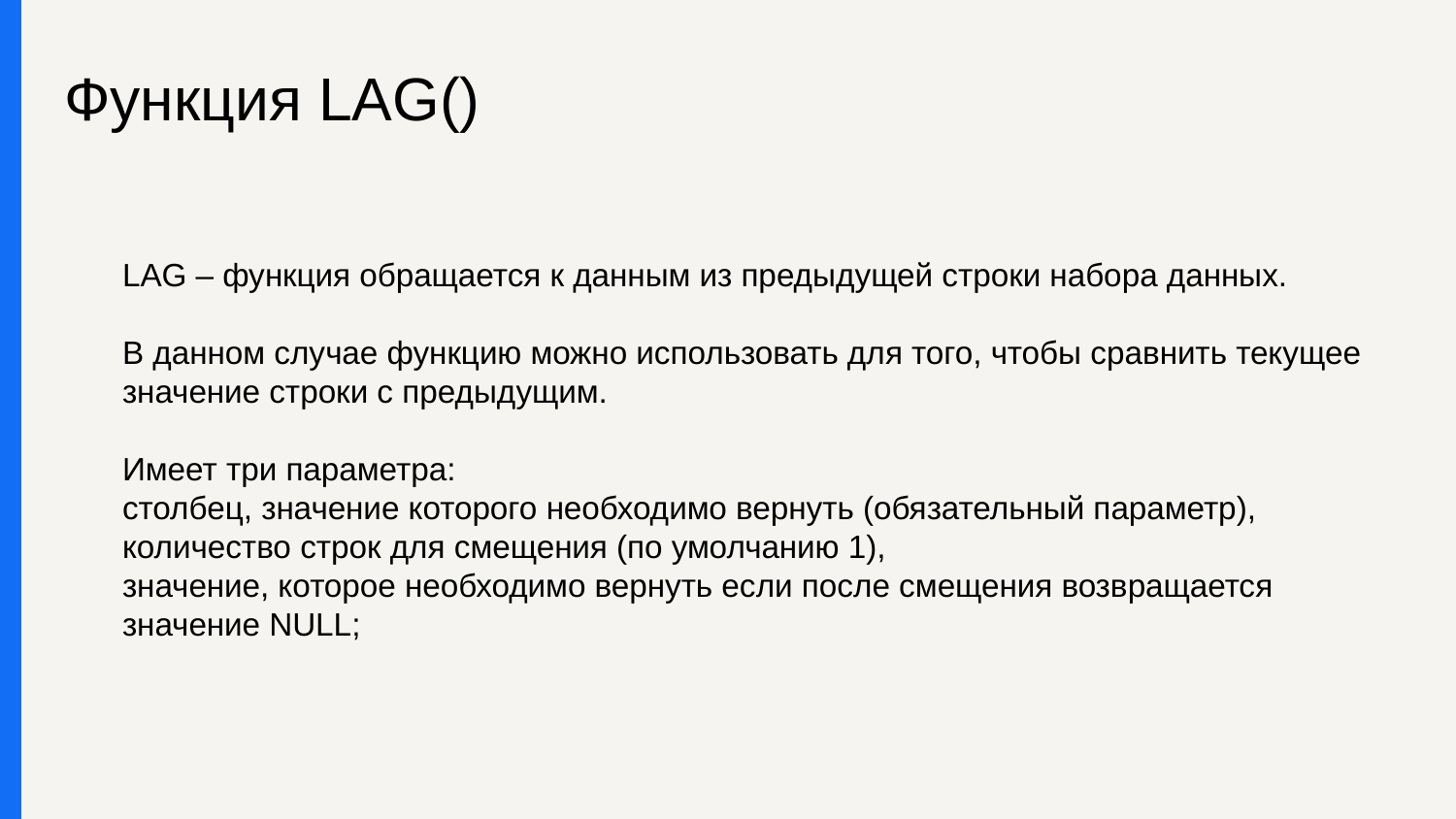

# Функция LAG()
LAG – функция обращается к данным из предыдущей строки набора данных.

В данном случае функцию можно использовать для того, чтобы сравнить текущее значение строки с предыдущим.

Имеет три параметра:
столбец, значение которого необходимо вернуть (обязательный параметр),
количество строк для смещения (по умолчанию 1),
значение, которое необходимо вернуть если после смещения возвращается значение NULL;